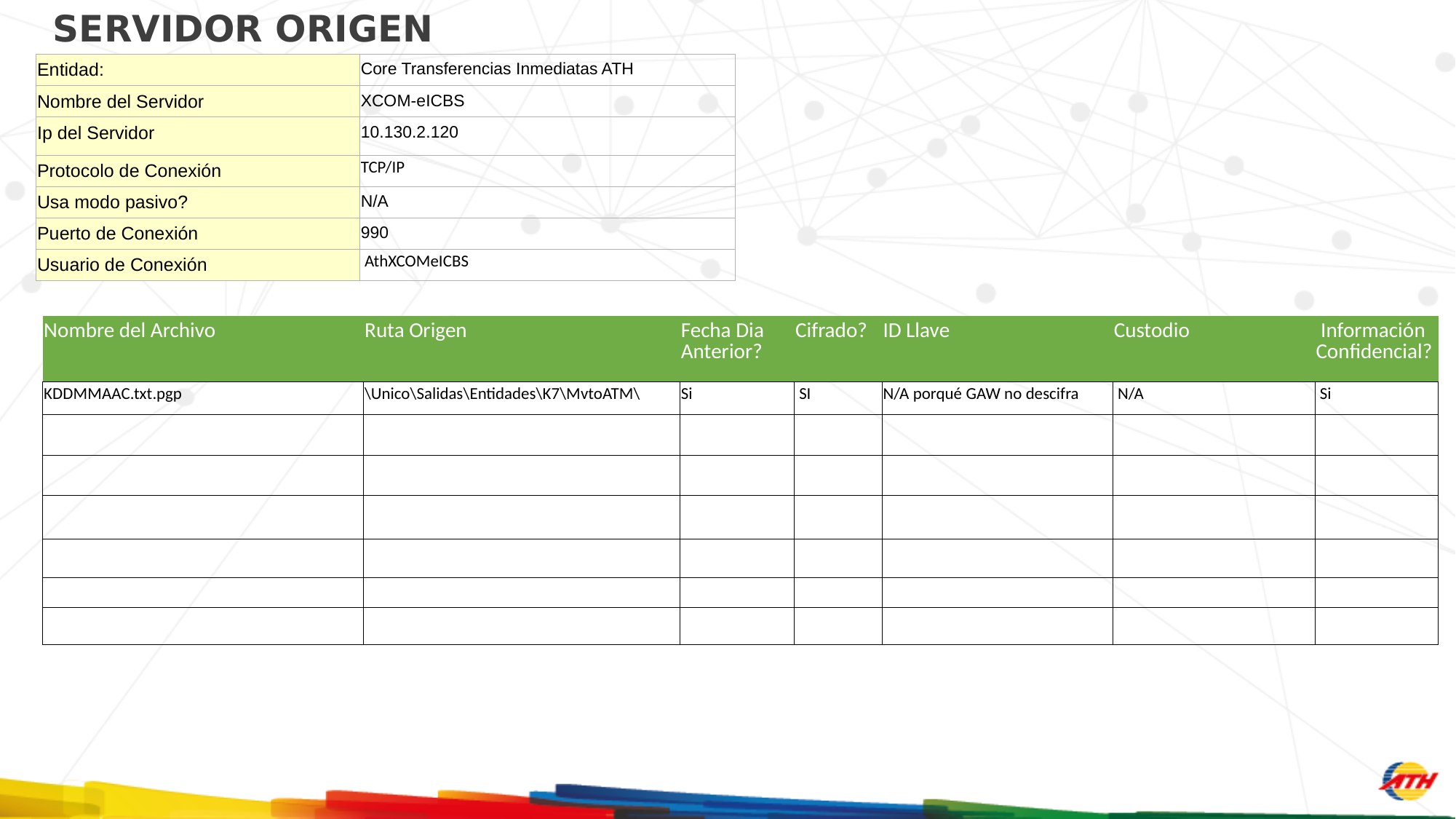

SERVIDOR ORIGEN
| Entidad: | Core Transferencias Inmediatas ATH |
| --- | --- |
| Nombre del Servidor | XCOM-eICBS |
| Ip del Servidor | 10.130.2.120 |
| Protocolo de Conexión | TCP/IP |
| Usa modo pasivo? | N/A |
| Puerto de Conexión | 990 |
| Usuario de Conexión | AthXCOMeICBS |
| Nombre del Archivo | Ruta Origen | Fecha Dia Anterior? | Cifrado? | ID Llave | Custodio | Información Confidencial? |
| --- | --- | --- | --- | --- | --- | --- |
| KDDMMAAC.txt.pgp | \Unico\Salidas\Entidades\K7\MvtoATM\ | Si | SI | N/A porqué GAW no descifra | N/A | Si |
|  |  |  |  |  |  |  |
|  |  |  |  |  |  |  |
|  |  |  |  |  |  |  |
|  |  |  |  |  |  |  |
|  |  |  |  |  |  |  |
|  |  |  |  |  |  |  |